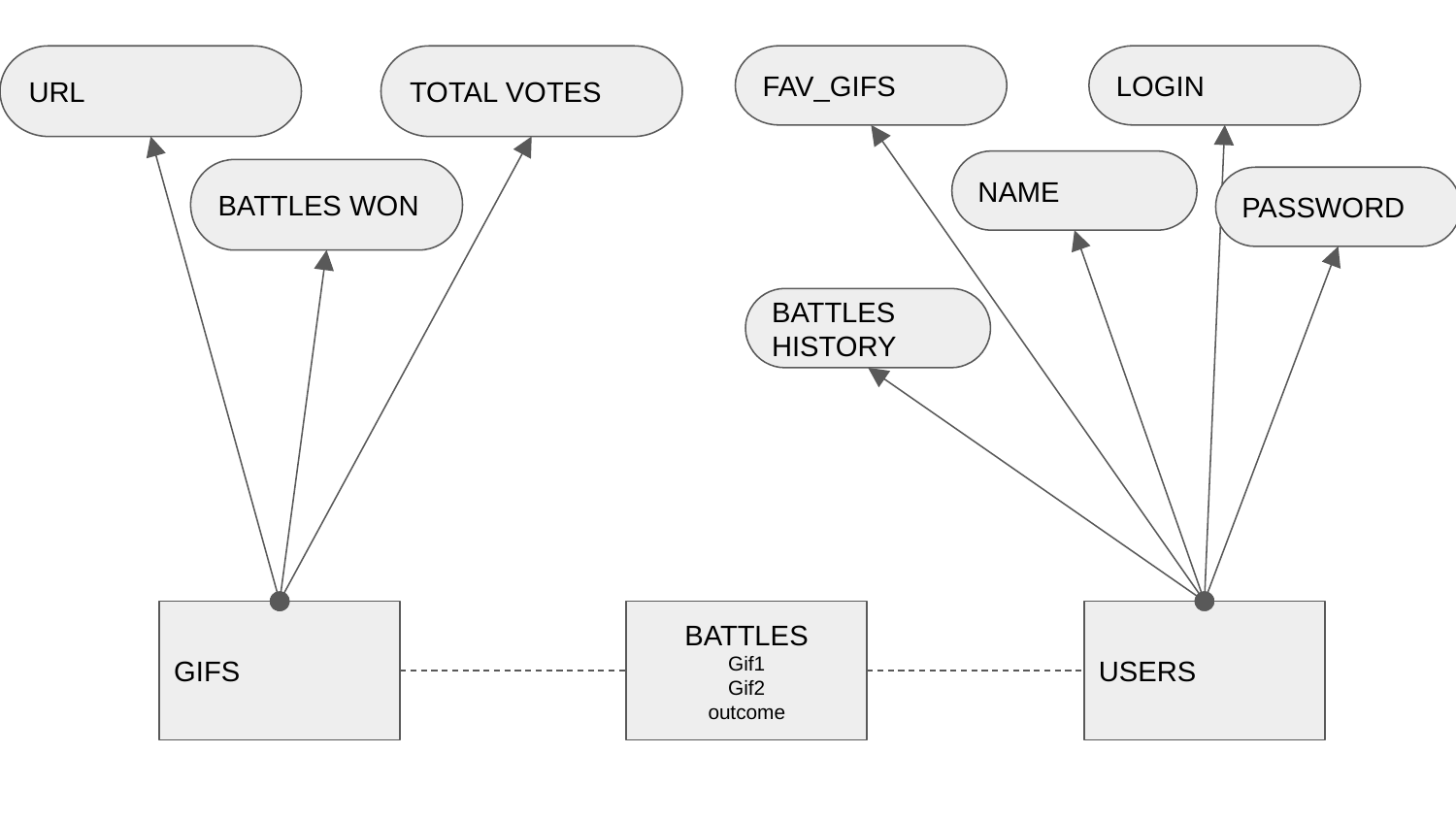

FAV_GIFS
URL
TOTAL VOTES
LOGIN
NAME
BATTLES WON
PASSWORD
BATTLES HISTORY
GIFS
BATTLES
Gif1
Gif2
outcome
USERS